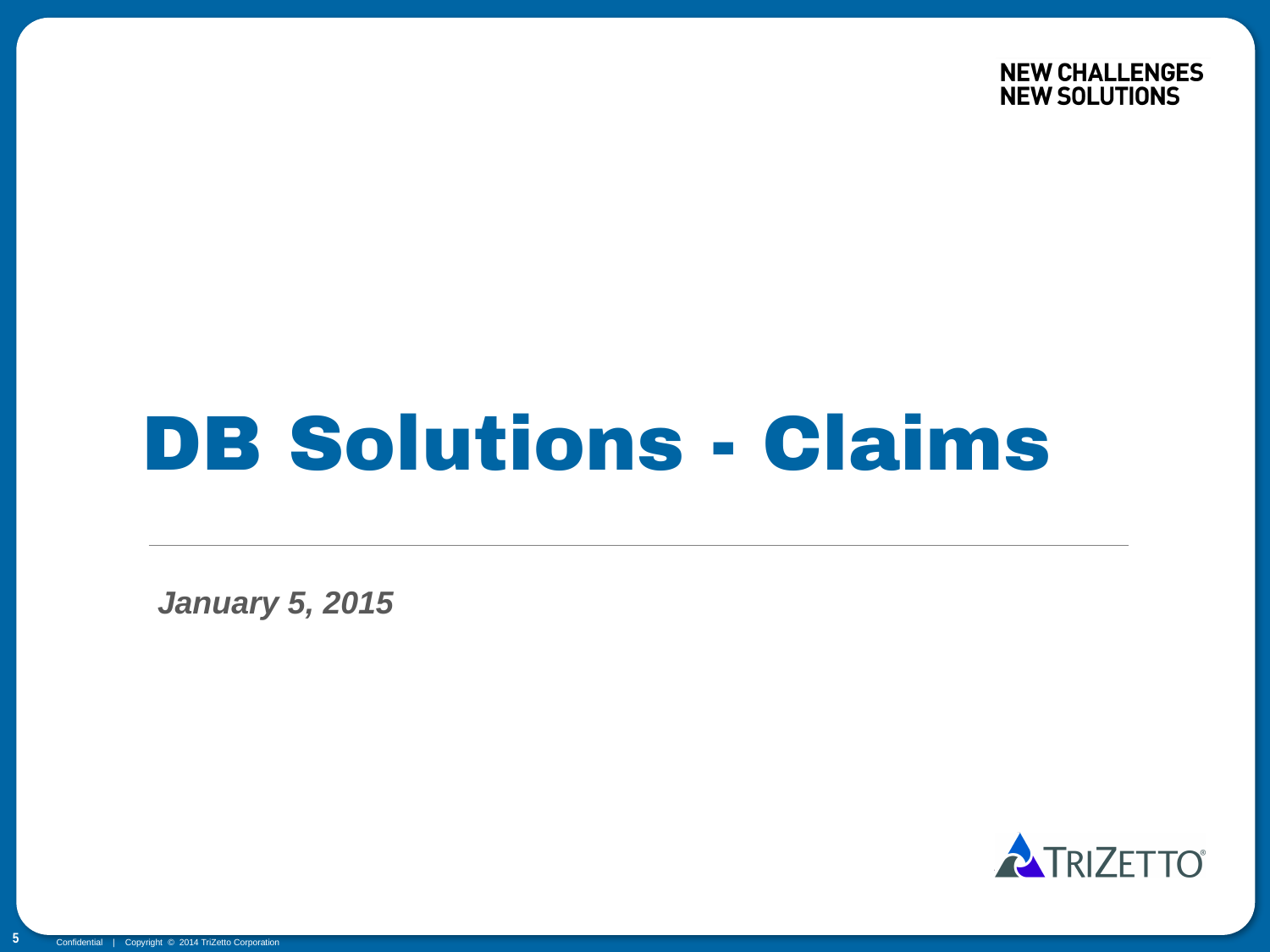

# DB Solutions - Claims

January 5, 2015